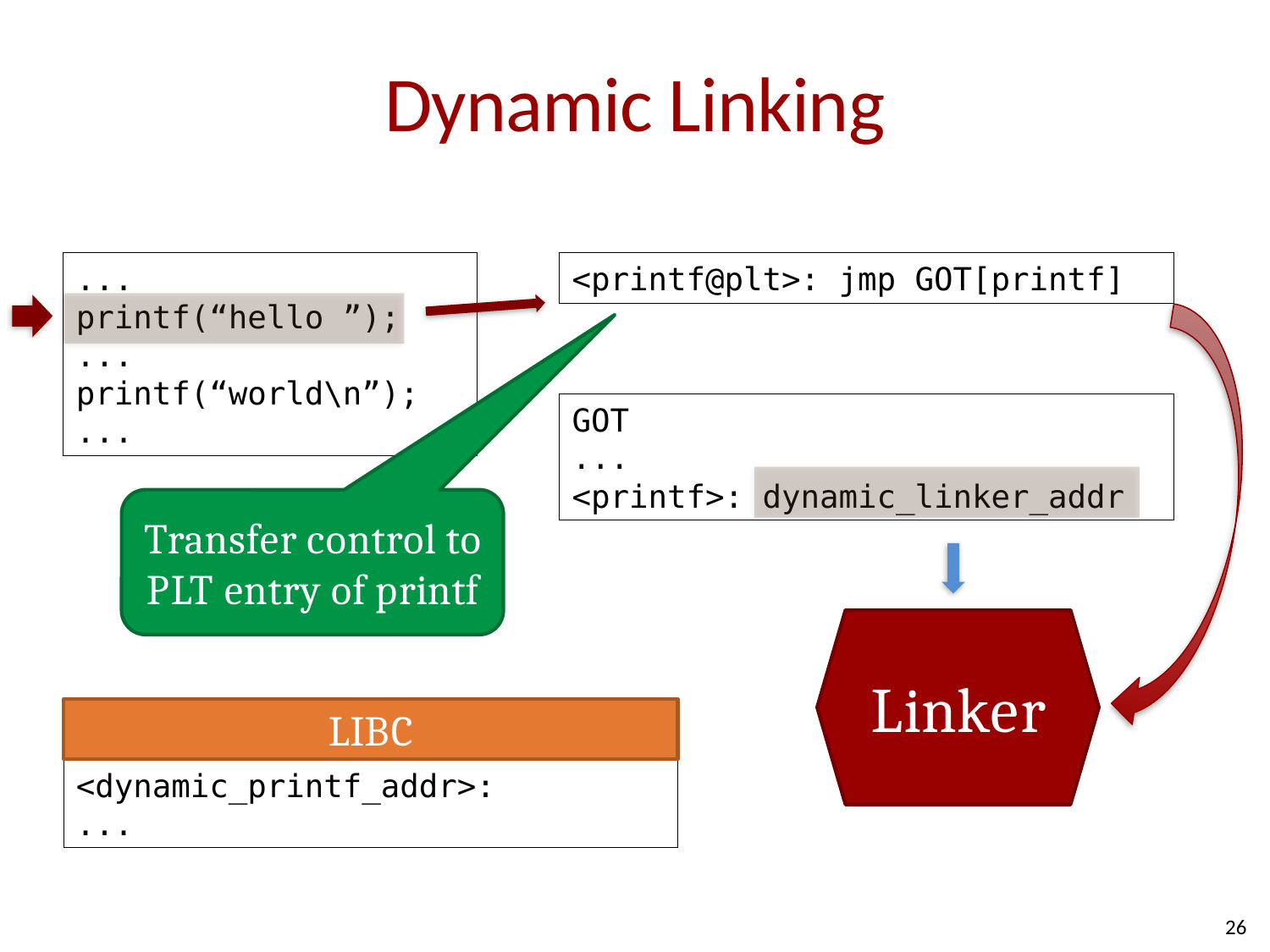

# Dynamic Linking
...
printf(“hello ”);
...
printf(“world\n”);
...
<printf@plt>: jmp GOT[printf]

Transfer control to PLT entry of printf

Linker
GOT
...
<printf>: dynamic_linker_addr

LIBC
<dynamic_printf_addr>:
...
26